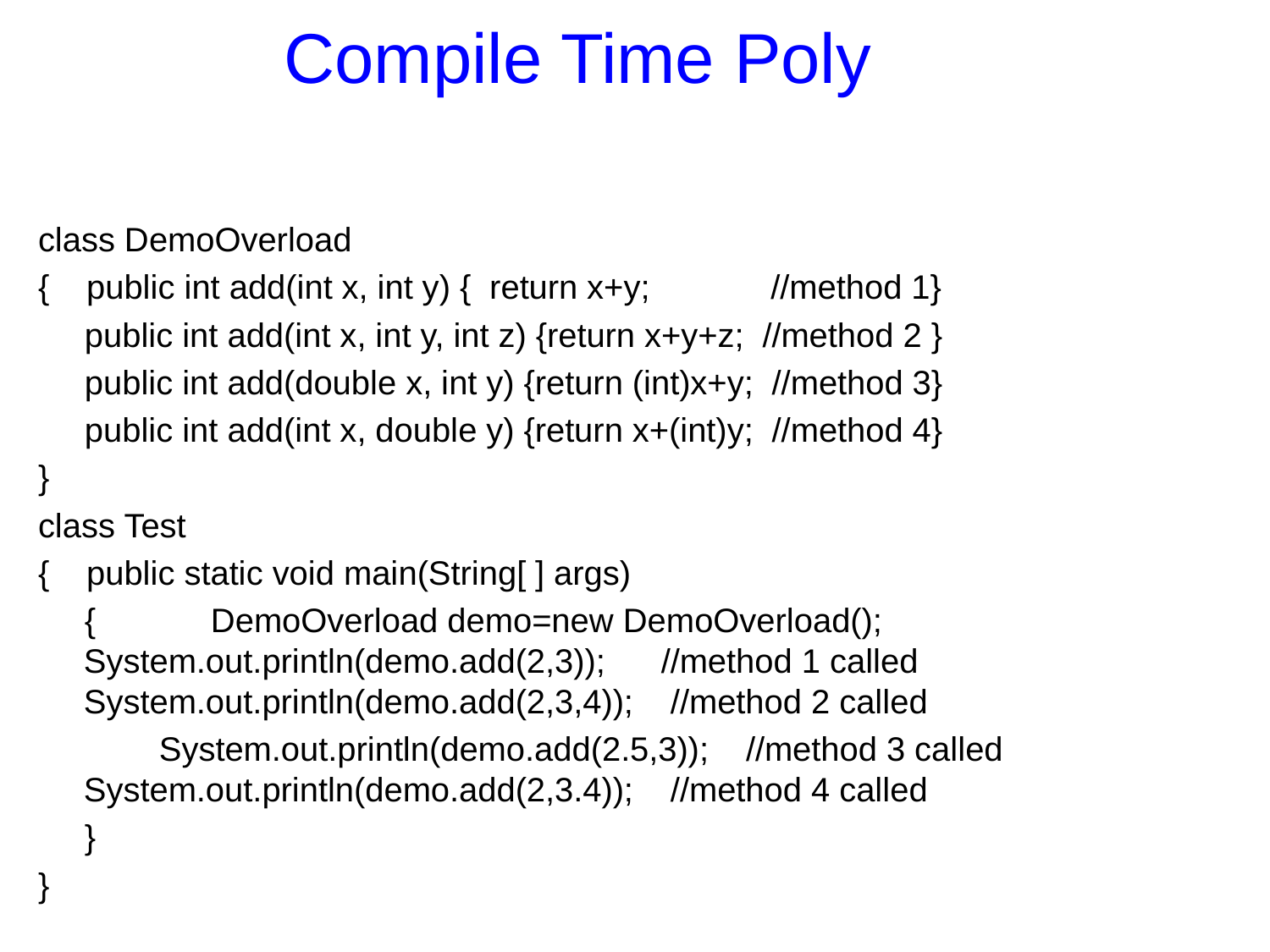

Compile Time Poly
class DemoOverload
{    public int add(int x, int y) {  return x+y;             //method 1}
     public int add(int x, int y, int z) {return x+y+z;  //method 2 }
     public int add(double x, int y) {return (int)x+y;  //method 3}
     public int add(int x, double y) {return x+(int)y;  //method 4}
}
class Test
{    public static void main(String[ ] args)
     {    	DemoOverload demo=new DemoOverload();    	System.out.println(demo.add(2,3));      //method 1 called    	System.out.println(demo.add(2,3,4));    //method 2 called
             System.out.println(demo.add(2.5,3));    //method 3 called    	System.out.println(demo.add(2,3.4));    //method 4 called
     }
}